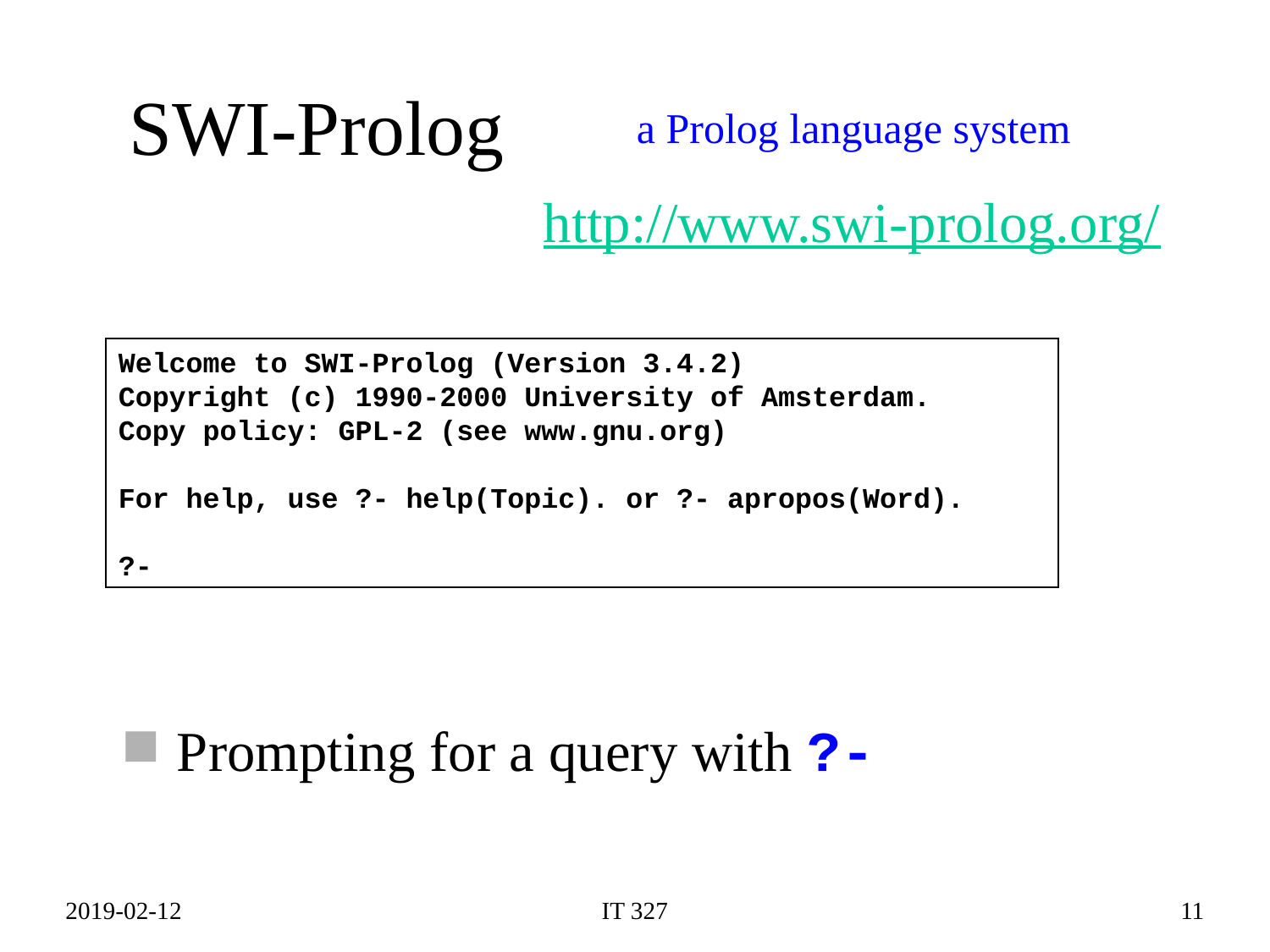

# SWI-Prolog
a Prolog language system
http://www.swi-prolog.org/
Welcome to SWI-Prolog (Version 3.4.2)
Copyright (c) 1990-2000 University of Amsterdam.
Copy policy: GPL-2 (see www.gnu.org)
For help, use ?- help(Topic). or ?- apropos(Word).
?-
Prompting for a query with ?-
2019-02-12
IT 327
11